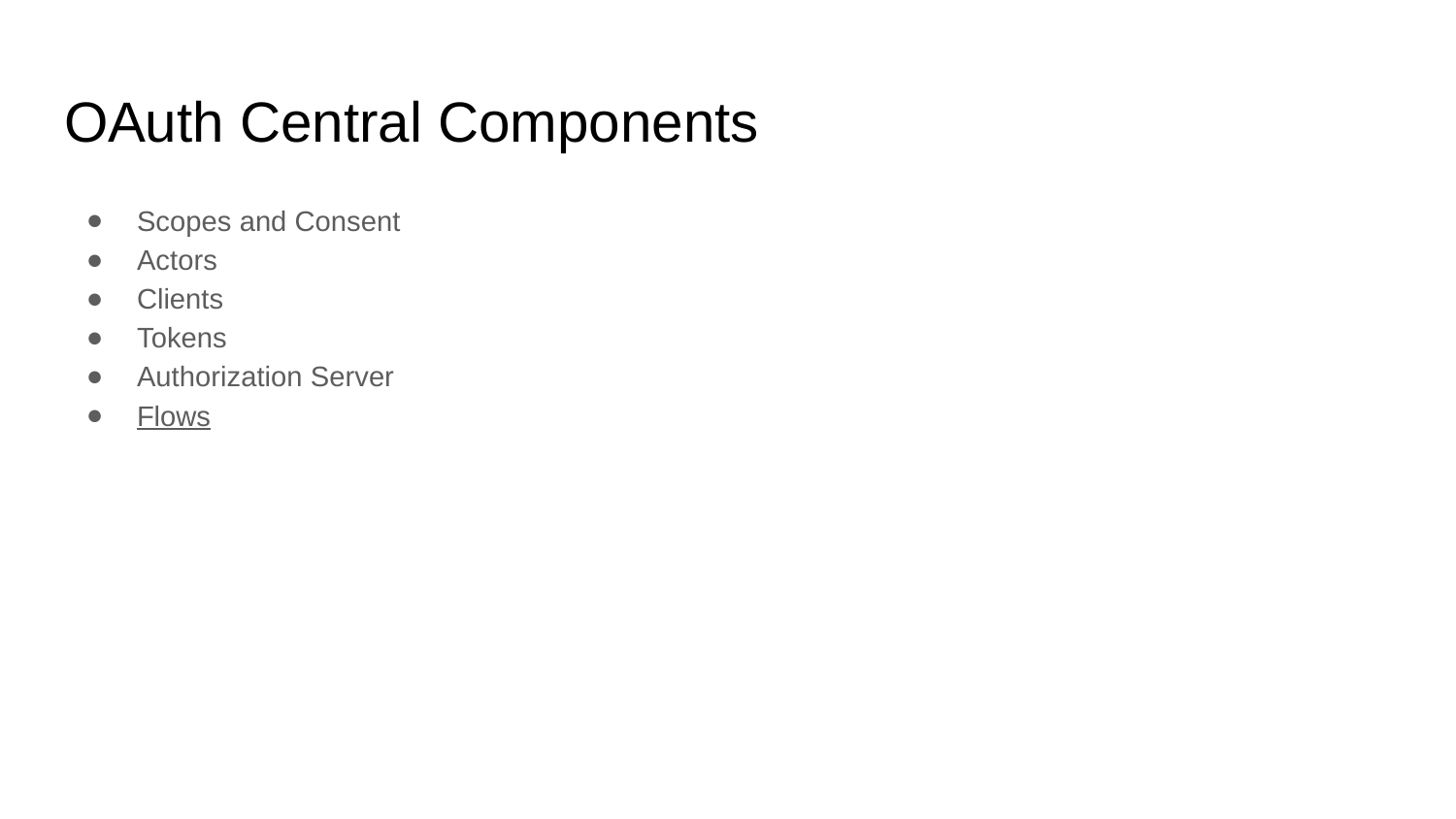

# OAuth Central Components
Scopes and Consent
Actors
Clients
Tokens
Authorization Server
Flows